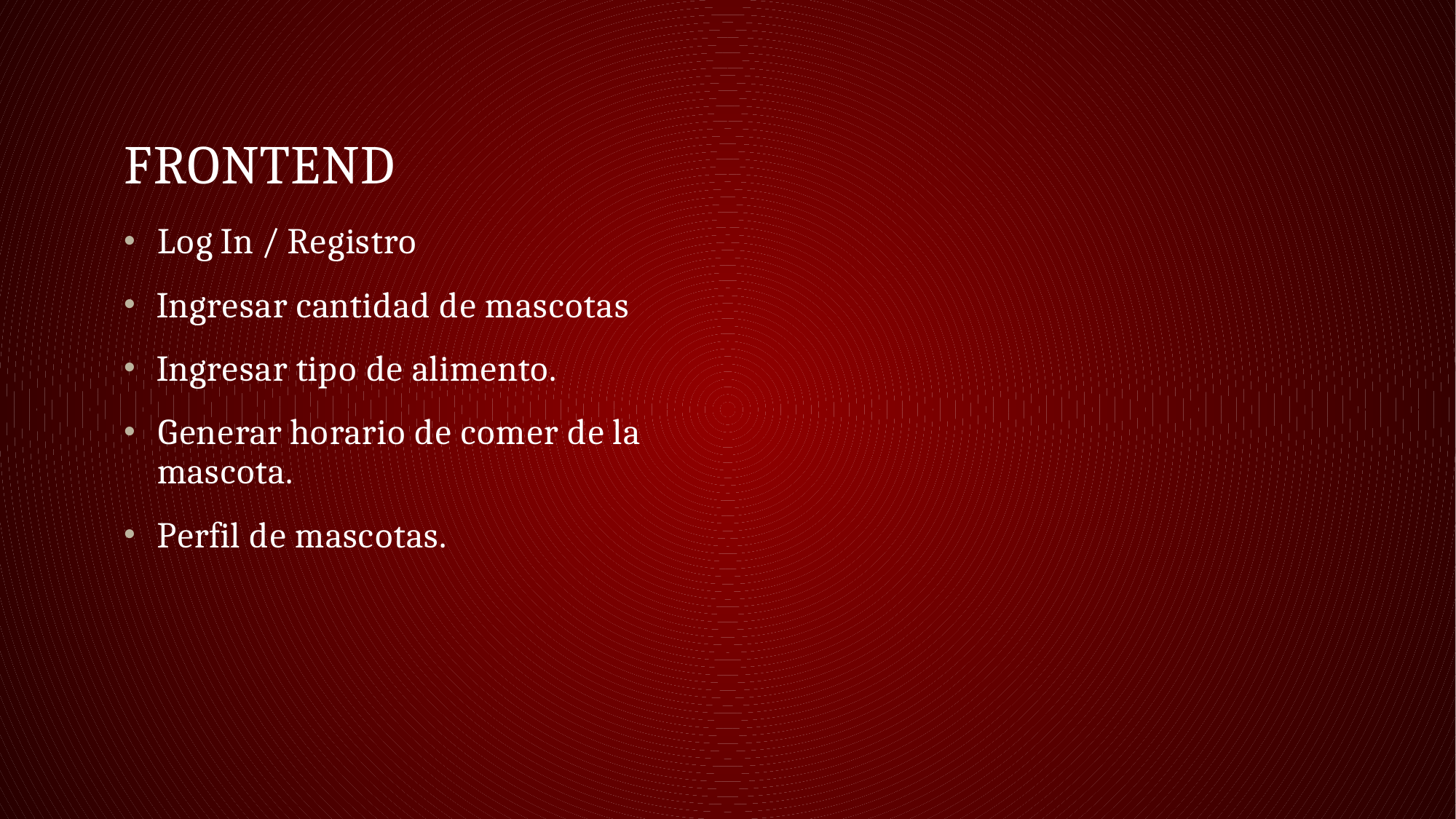

# frontend
Log In / Registro
Ingresar cantidad de mascotas
Ingresar tipo de alimento.
Generar horario de comer de la mascota.
Perfil de mascotas.